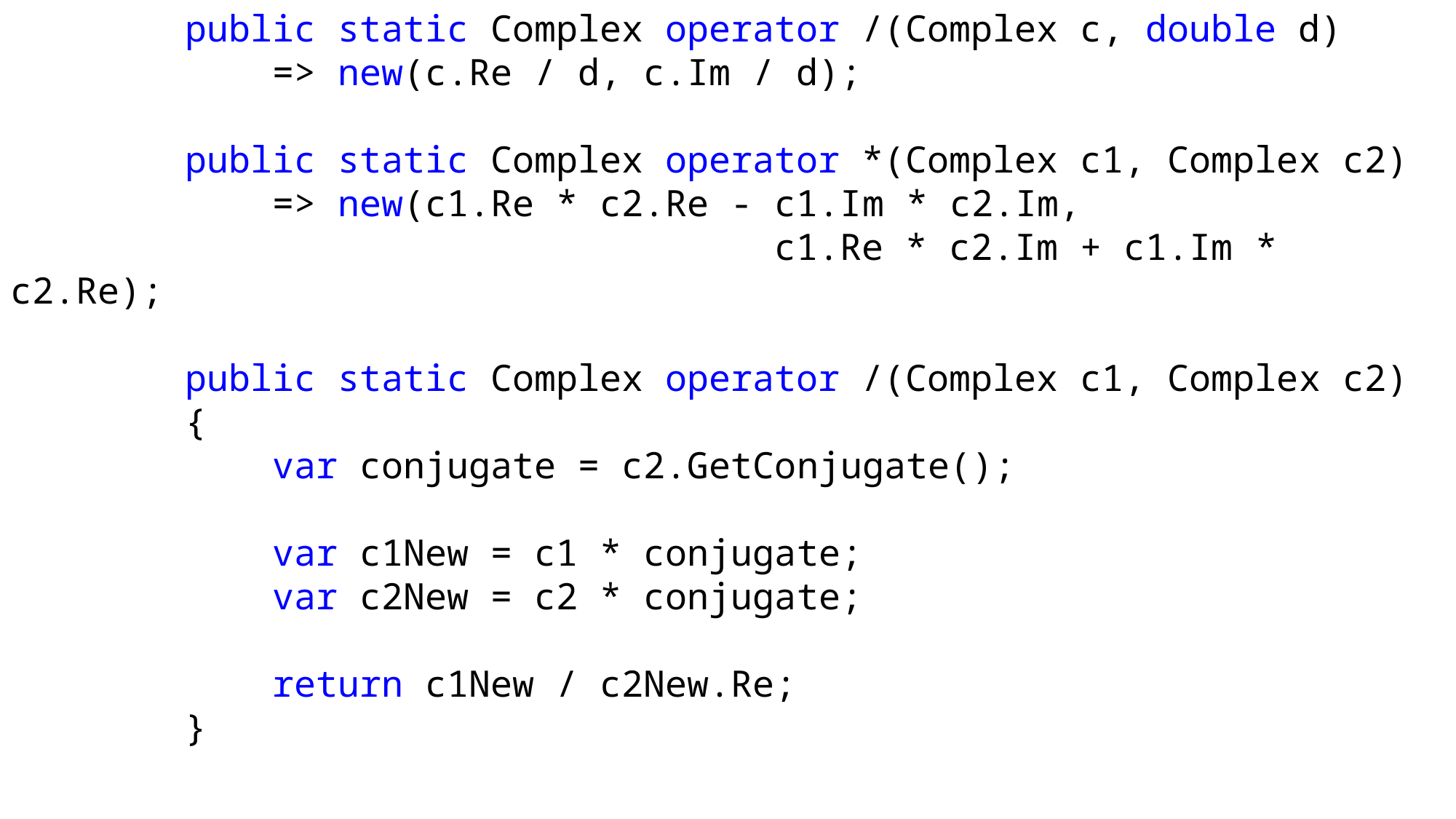

public static Complex operator /(Complex c, double d)
            => new(c.Re / d, c.Im / d);

        public static Complex operator *(Complex c1, Complex c2)
            => new(c1.Re * c2.Re - c1.Im * c2.Im,
							c1.Re * c2.Im + c1.Im * c2.Re);

        public static Complex operator /(Complex c1, Complex c2)
        {
            var conjugate = c2.GetConjugate();

            var c1New = c1 * conjugate;
            var c2New = c2 * conjugate;

            return c1New / c2New.Re;
        }